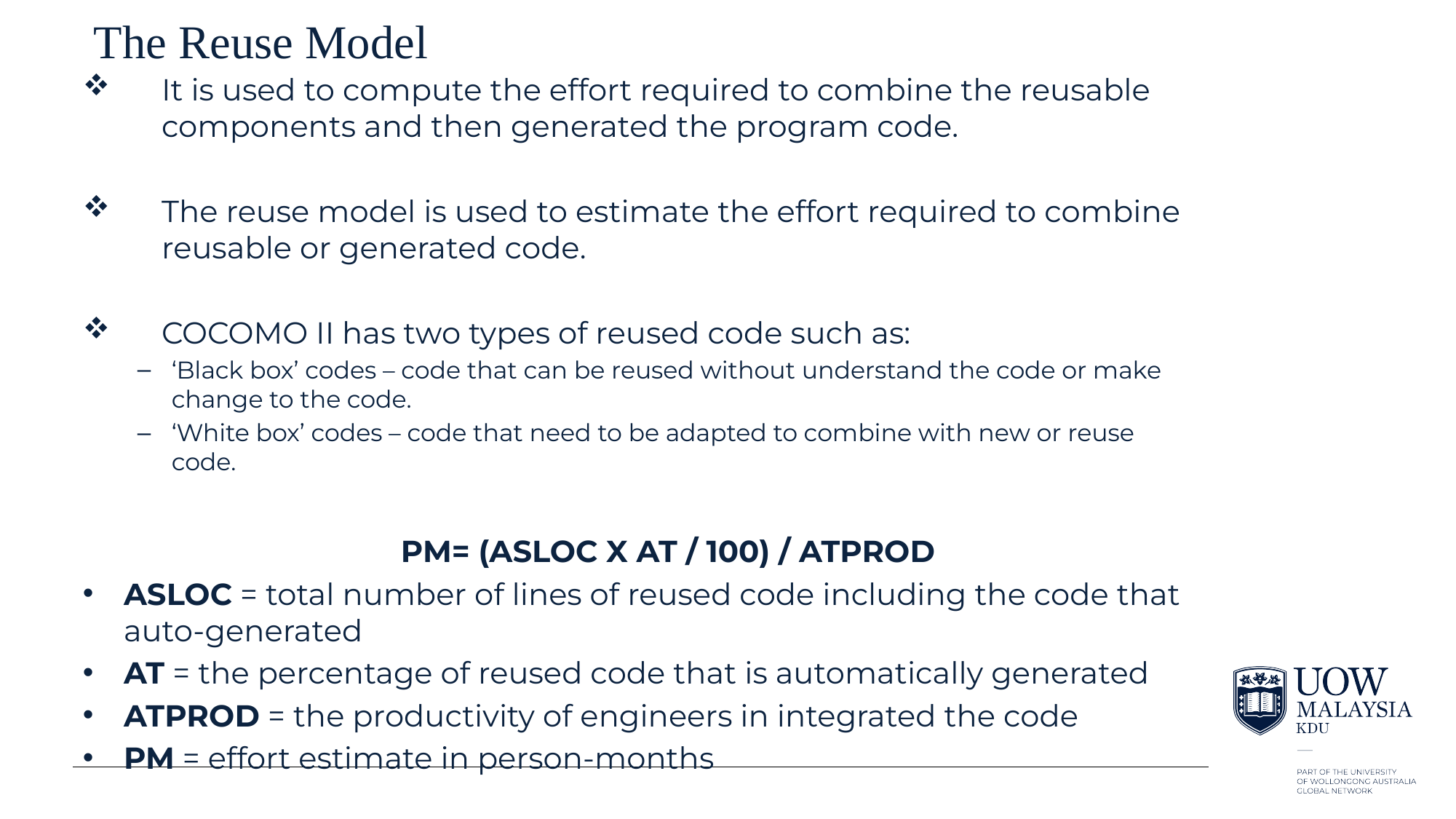

# The Reuse Model
It is used to compute the effort required to combine the reusable components and then generated the program code.

The reuse model is used to estimate the effort required to combine reusable or generated code.

COCOMO II has two types of reused code such as:
‘Black box’ codes – code that can be reused without understand the code or make change to the code.
‘White box’ codes – code that need to be adapted to combine with new or reuse code.

PM= (ASLOC X AT / 100) / ATPROD
ASLOC = total number of lines of reused code including the code that auto-generated
AT = the percentage of reused code that is automatically generated
ATPROD = the productivity of engineers in integrated the code
PM = effort estimate in person-months